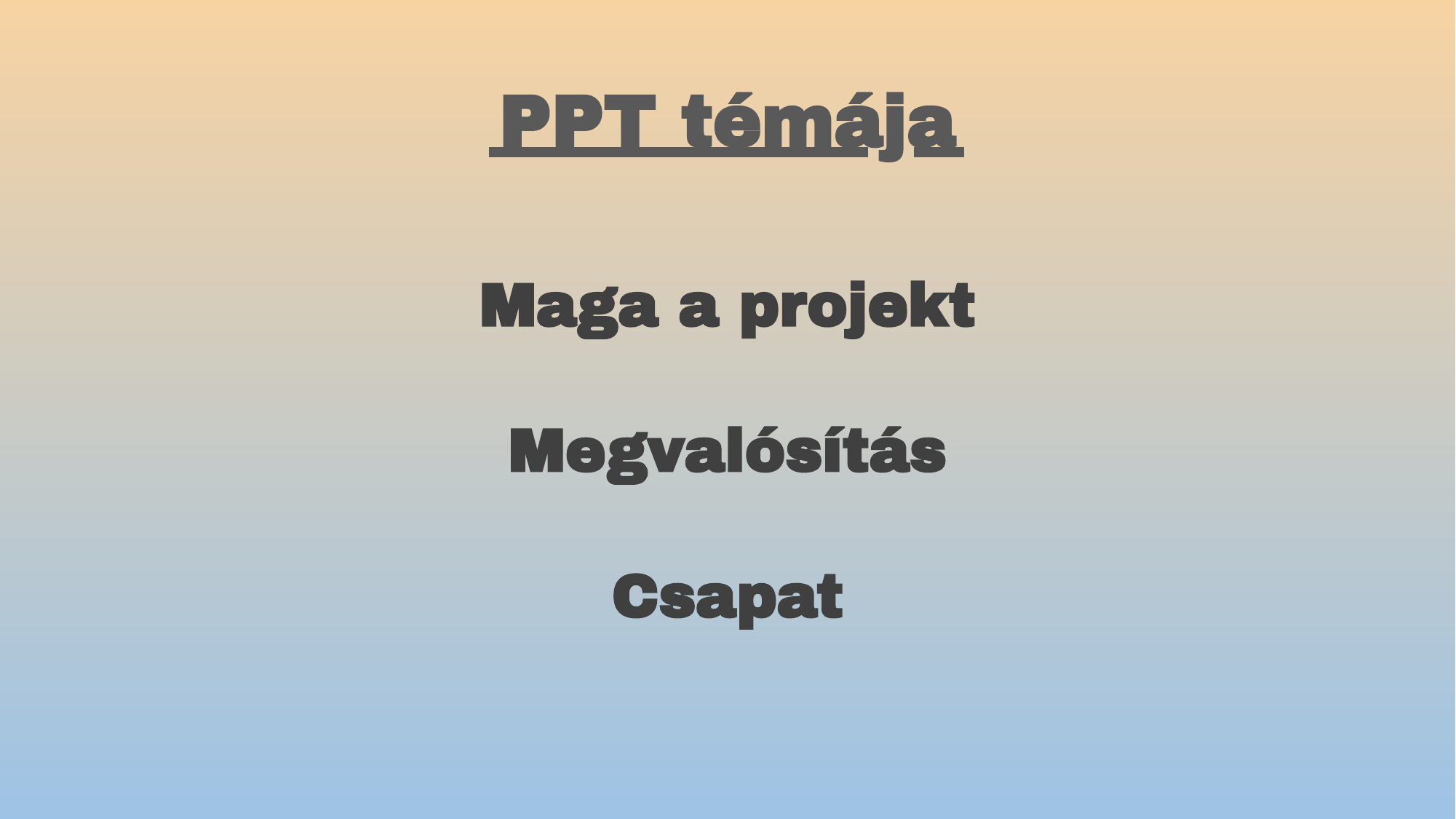

PPT témája
Maga a projekt

Megvalósítás

Csapat